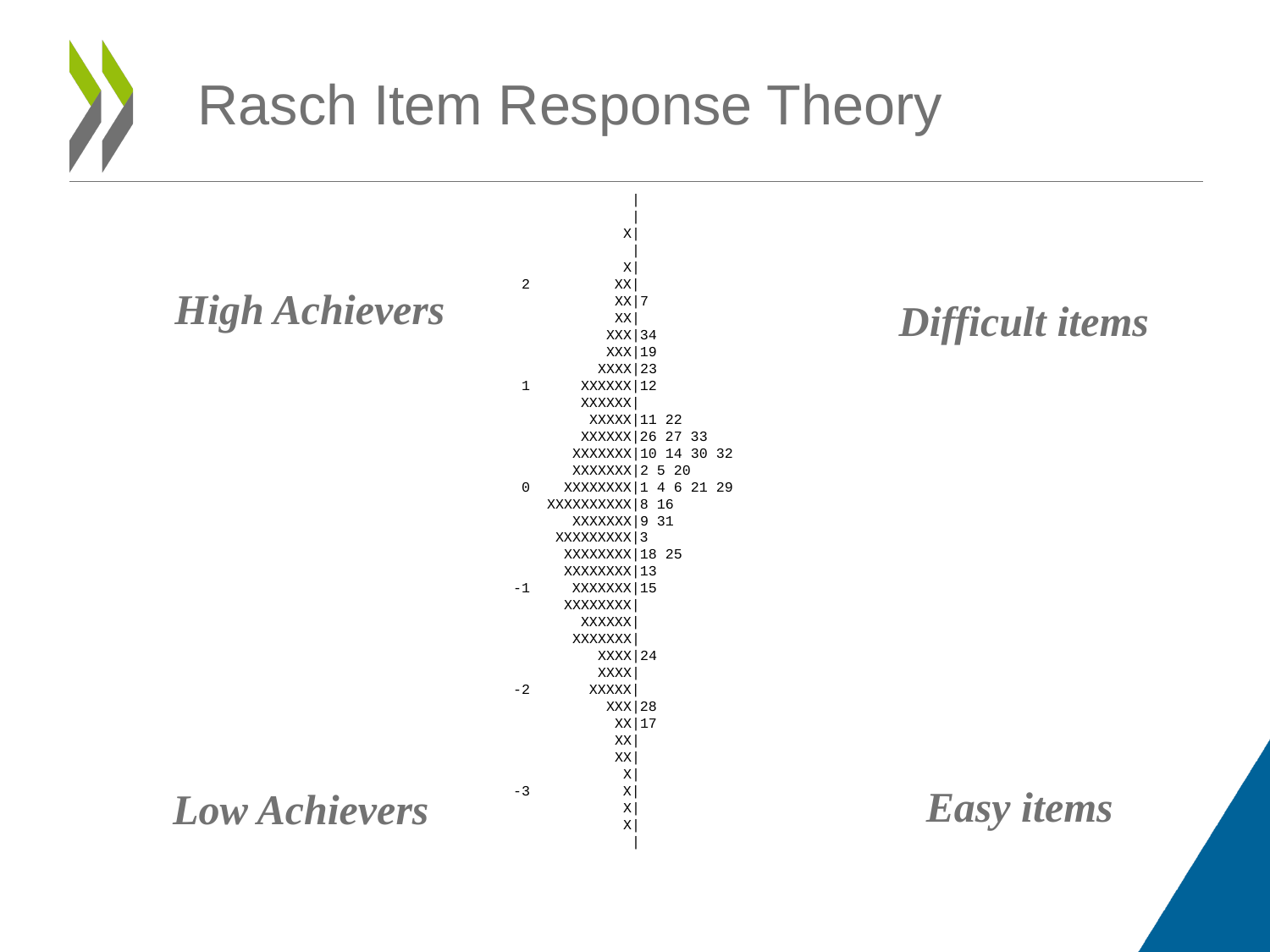

Rasch Item Response Theory
 |
                |
               X|
                |
               X|
   2          XX|
              XX|7
              XX|
             XXX|34
             XXX|19
            XXXX|23
   1      XXXXXX|12
          XXXXXX|
           XXXXX|11 22
          XXXXXX|26 27 33
         XXXXXXX|10 14 30 32
         XXXXXXX|2 5 20
   0    XXXXXXXX|1 4 6 21 29
      XXXXXXXXXX|8 16
         XXXXXXX|9 31
       XXXXXXXXX|3
        XXXXXXXX|18 25
        XXXXXXXX|13
  -1     XXXXXXX|15
        XXXXXXXX|
          XXXXXX|
         XXXXXXX|
            XXXX|24
            XXXX|
  -2       XXXXX|
             XXX|28
              XX|17
              XX|
              XX|
               X|
  -3           X|
               X|
               X|
                |
High Achievers
Difficult items
Easy items
Low Achievers